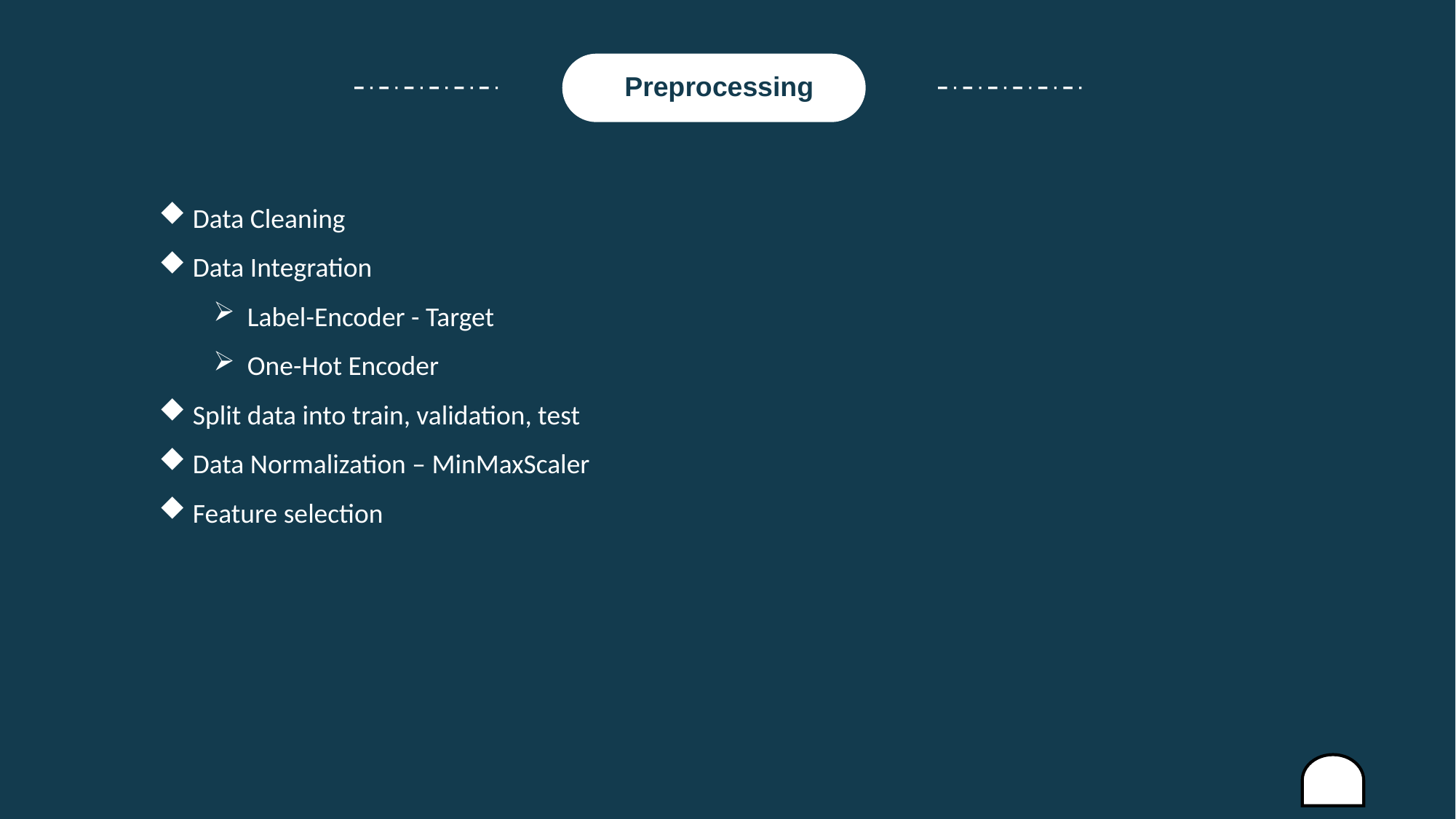

Preprocessing
Data Cleaning
Data Integration
Label-Encoder - Target
One-Hot Encoder
Split data into train, validation, test
Data Normalization – MinMaxScaler
Feature selection